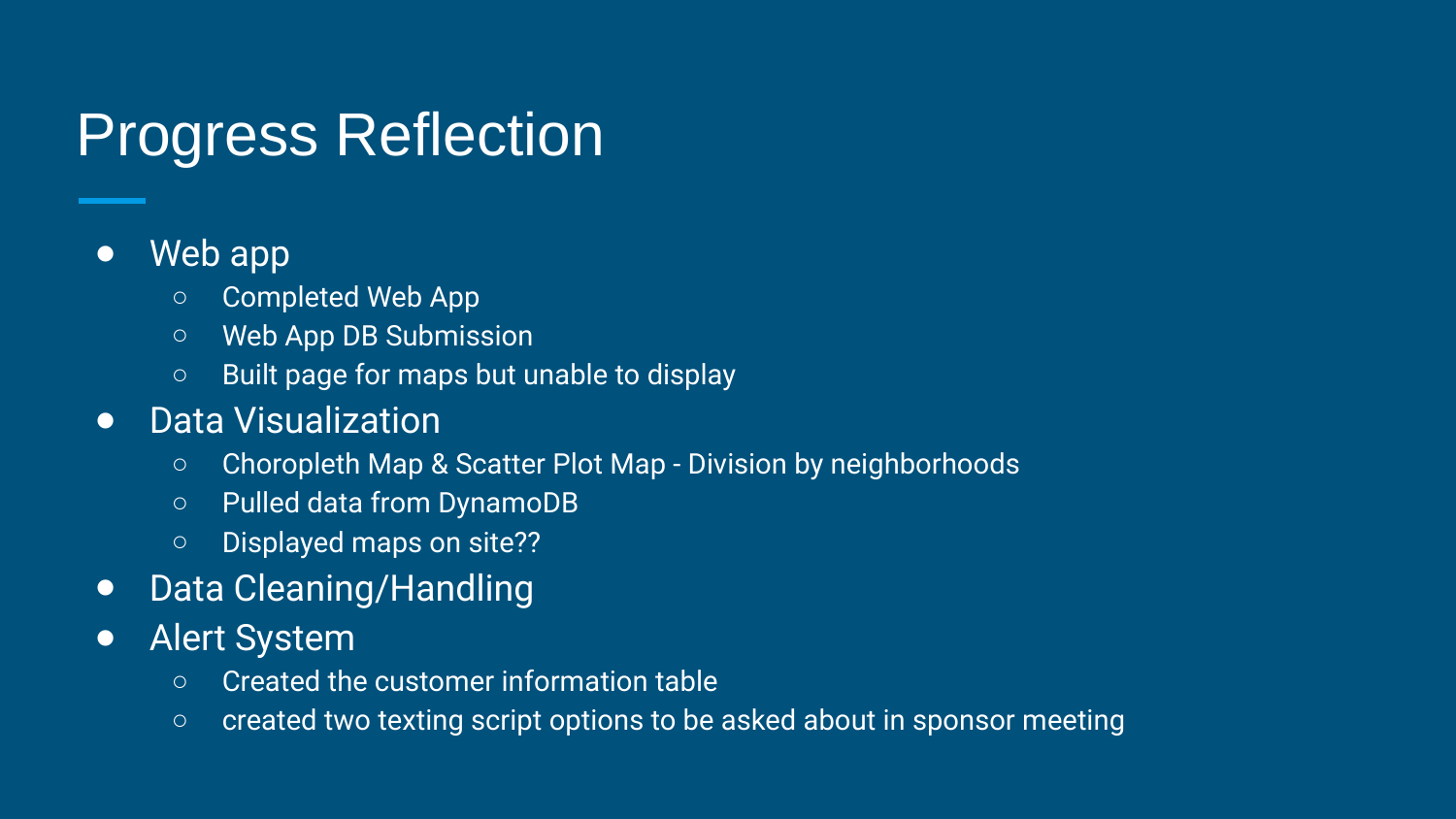

# Progress Reflection
Web app
Completed Web App
Web App DB Submission
Built page for maps but unable to display
Data Visualization
Choropleth Map & Scatter Plot Map - Division by neighborhoods
Pulled data from DynamoDB
Displayed maps on site??
Data Cleaning/Handling
Alert System
Created the customer information table
created two texting script options to be asked about in sponsor meeting